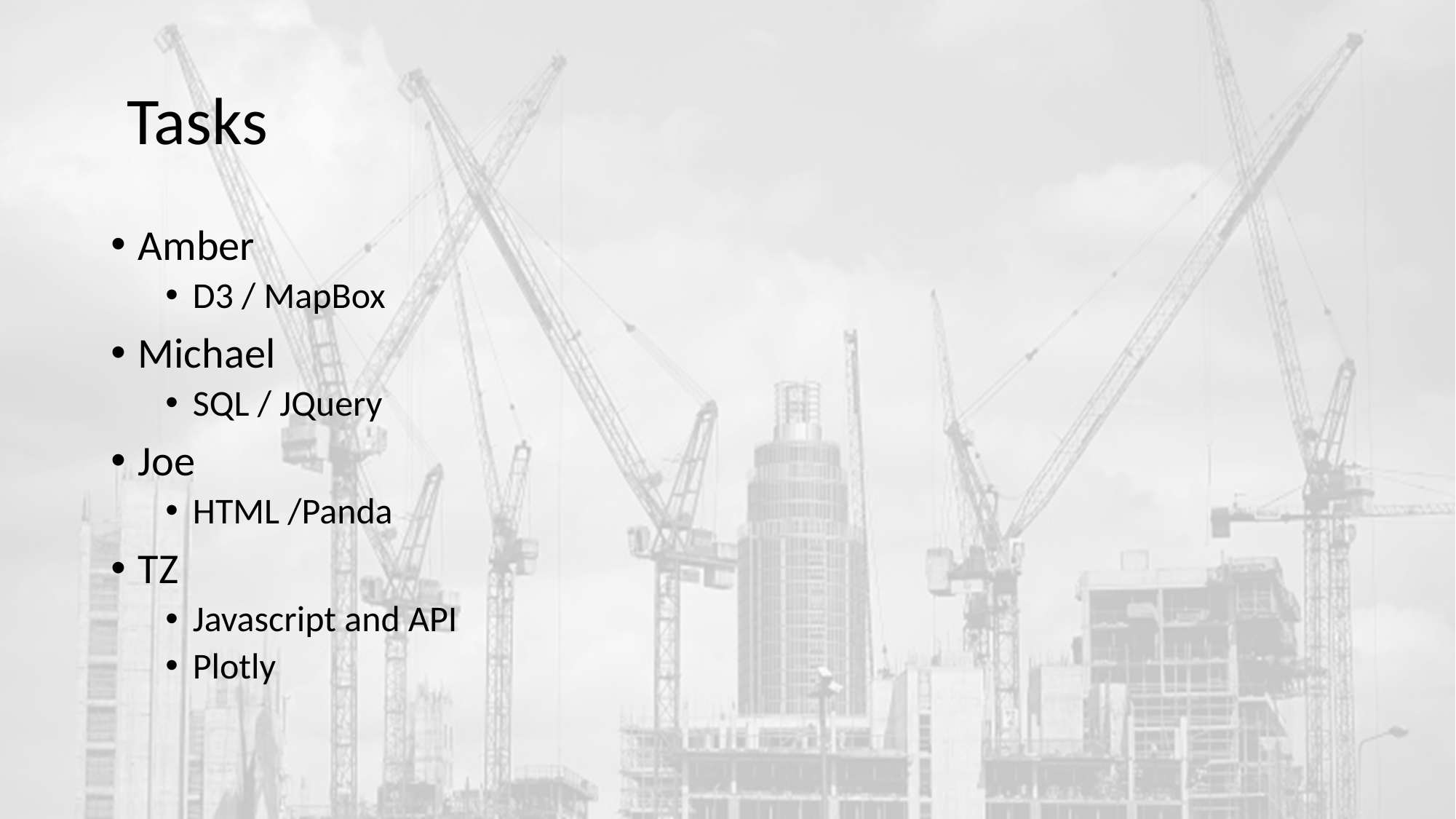

# Tasks
Amber
D3 / MapBox
Michael
SQL / JQuery
Joe
HTML /Panda
TZ
Javascript and API
Plotly